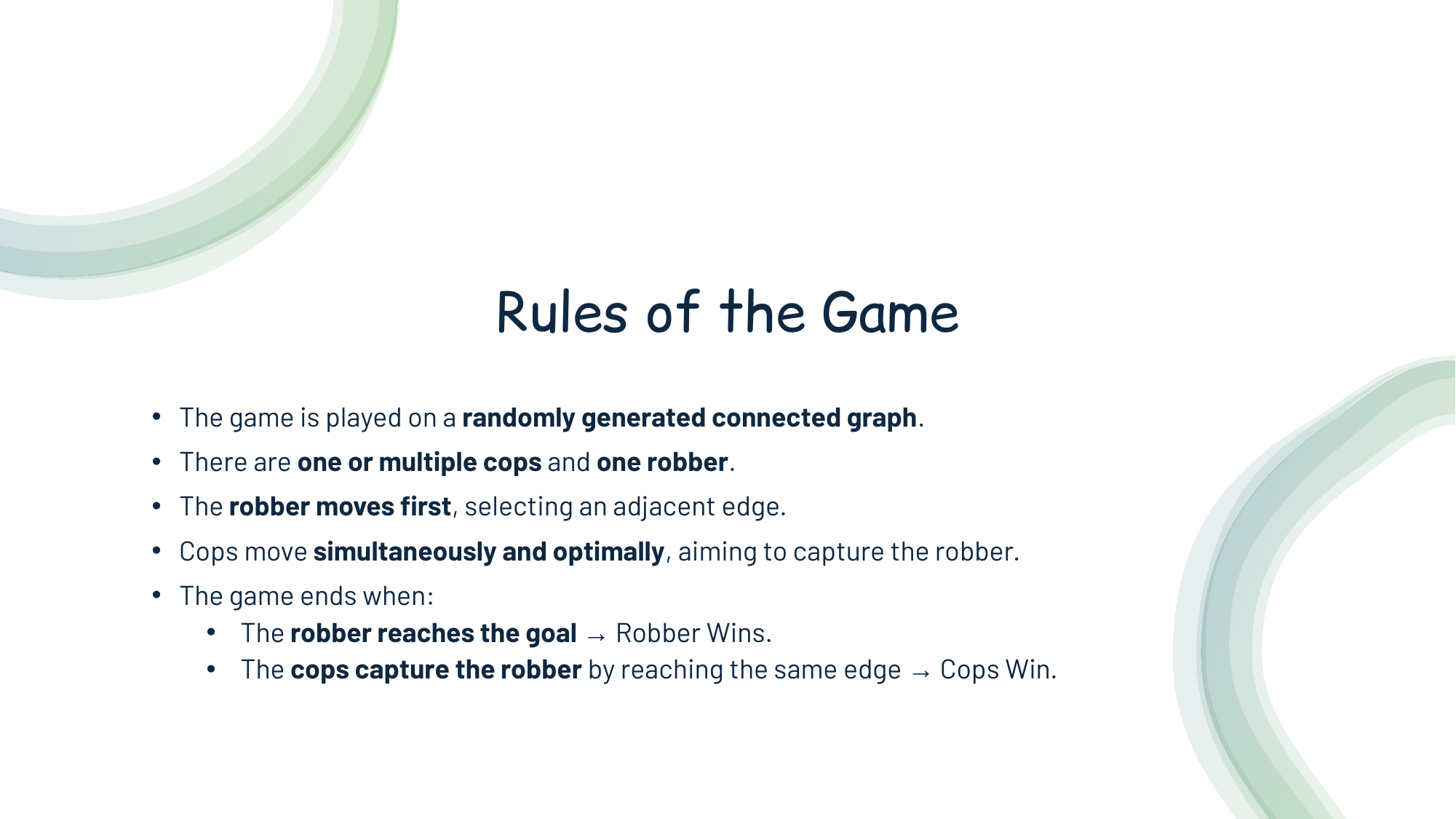

# Rules of the Game
The game is played on a randomly generated connected graph.
There are one or multiple cops and one robber.
The robber moves first, selecting an adjacent edge.
Cops move simultaneously and optimally, aiming to capture the robber.
The game ends when:
The robber reaches the goal → Robber Wins.
The cops capture the robber by reaching the same edge → Cops Win.